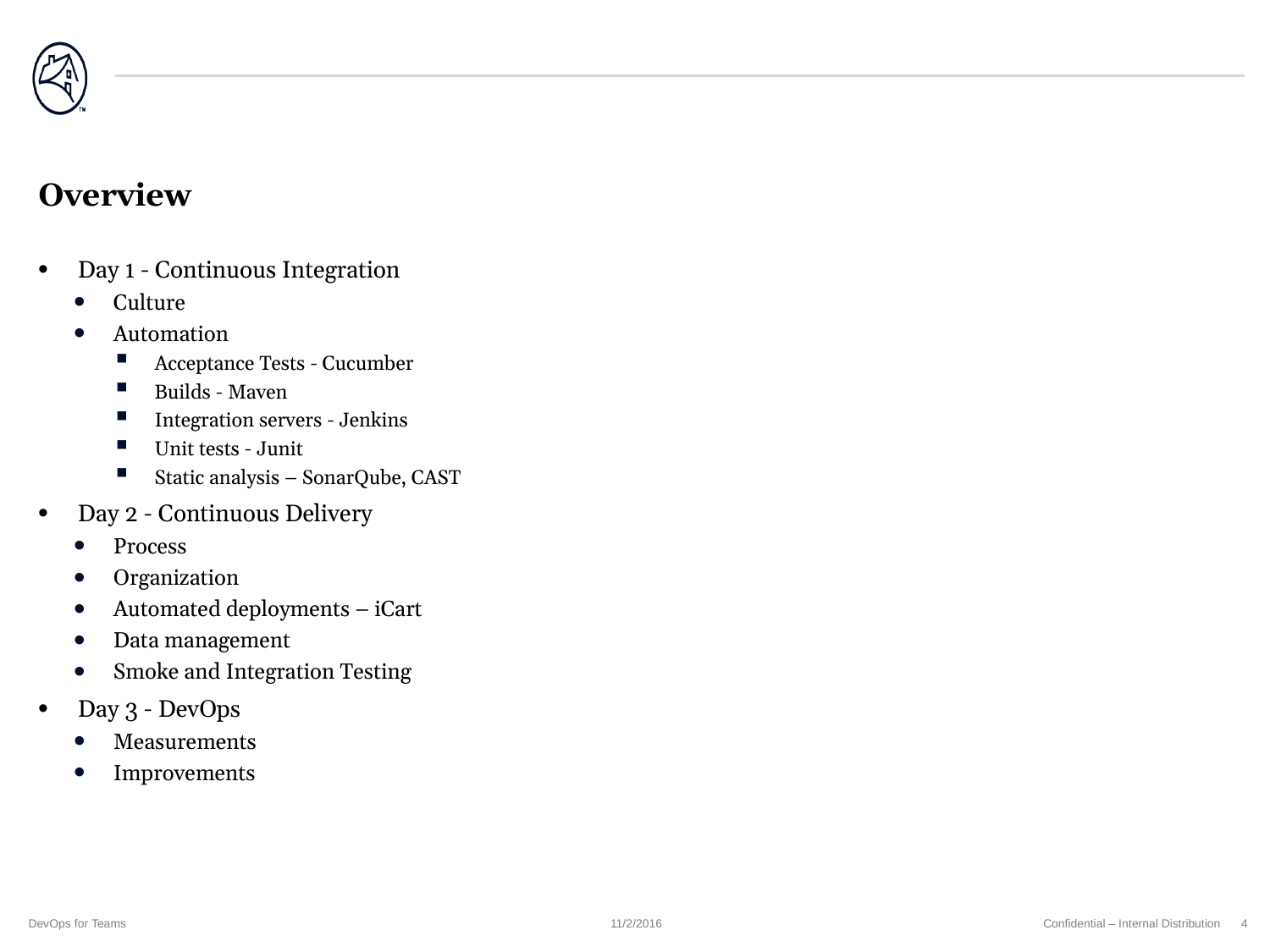

# Overview
Day 1 - Continuous Integration
Culture
Automation
Acceptance Tests - Cucumber
Builds - Maven
Integration servers - Jenkins
Unit tests - Junit
Static analysis – SonarQube, CAST
Day 2 - Continuous Delivery
Process
Organization
Automated deployments – iCart
Data management
Smoke and Integration Testing
Day 3 - DevOps
Measurements
Improvements

DevOps for Teams